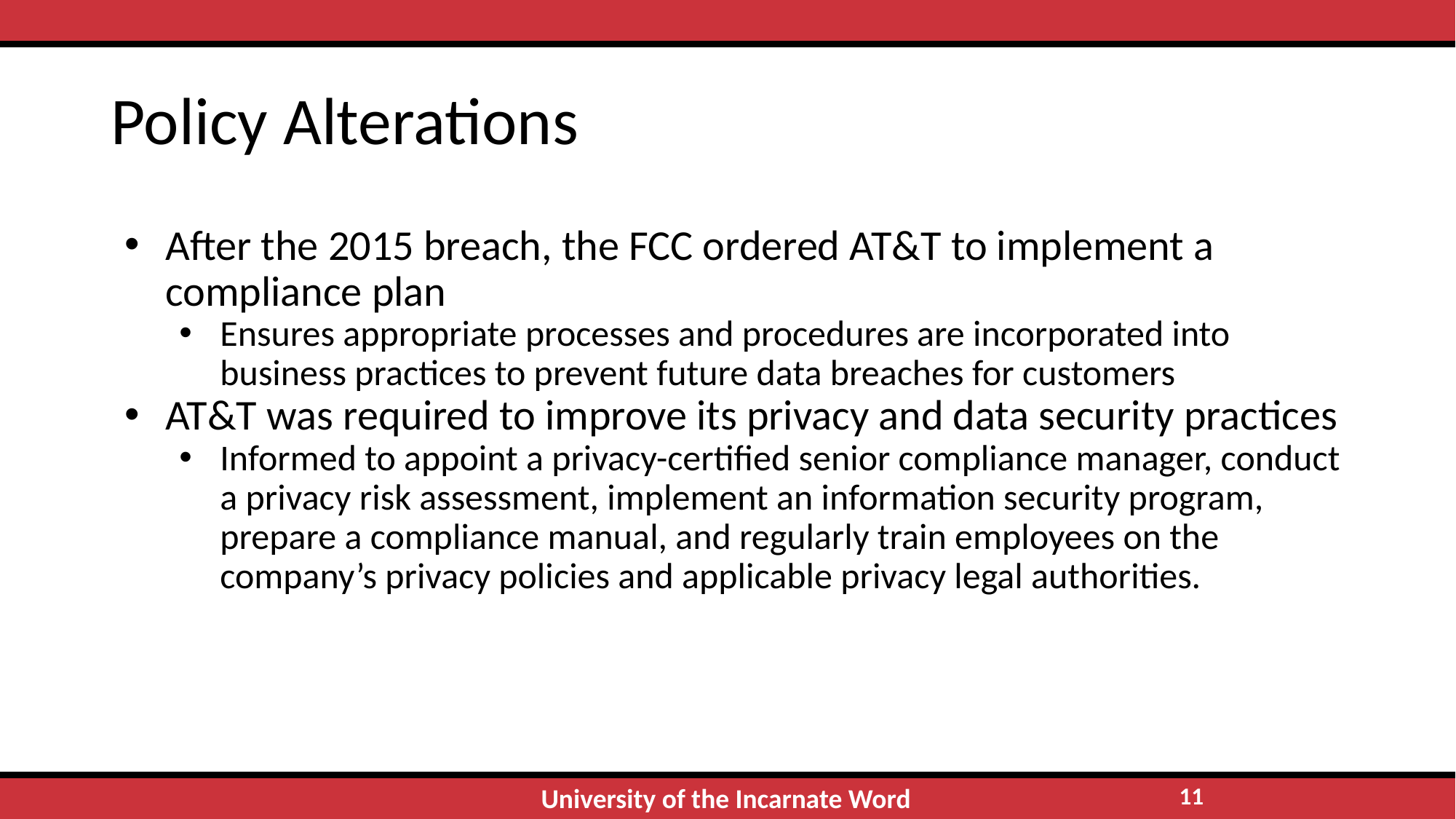

# Policy Alterations
After the 2015 breach, the FCC ordered AT&T to implement a compliance plan
Ensures appropriate processes and procedures are incorporated into business practices to prevent future data breaches for customers
AT&T was required to improve its privacy and data security practices
Informed to appoint a privacy-certified senior compliance manager, conduct a privacy risk assessment, implement an information security program, prepare a compliance manual, and regularly train employees on the company’s privacy policies and applicable privacy legal authorities.
11